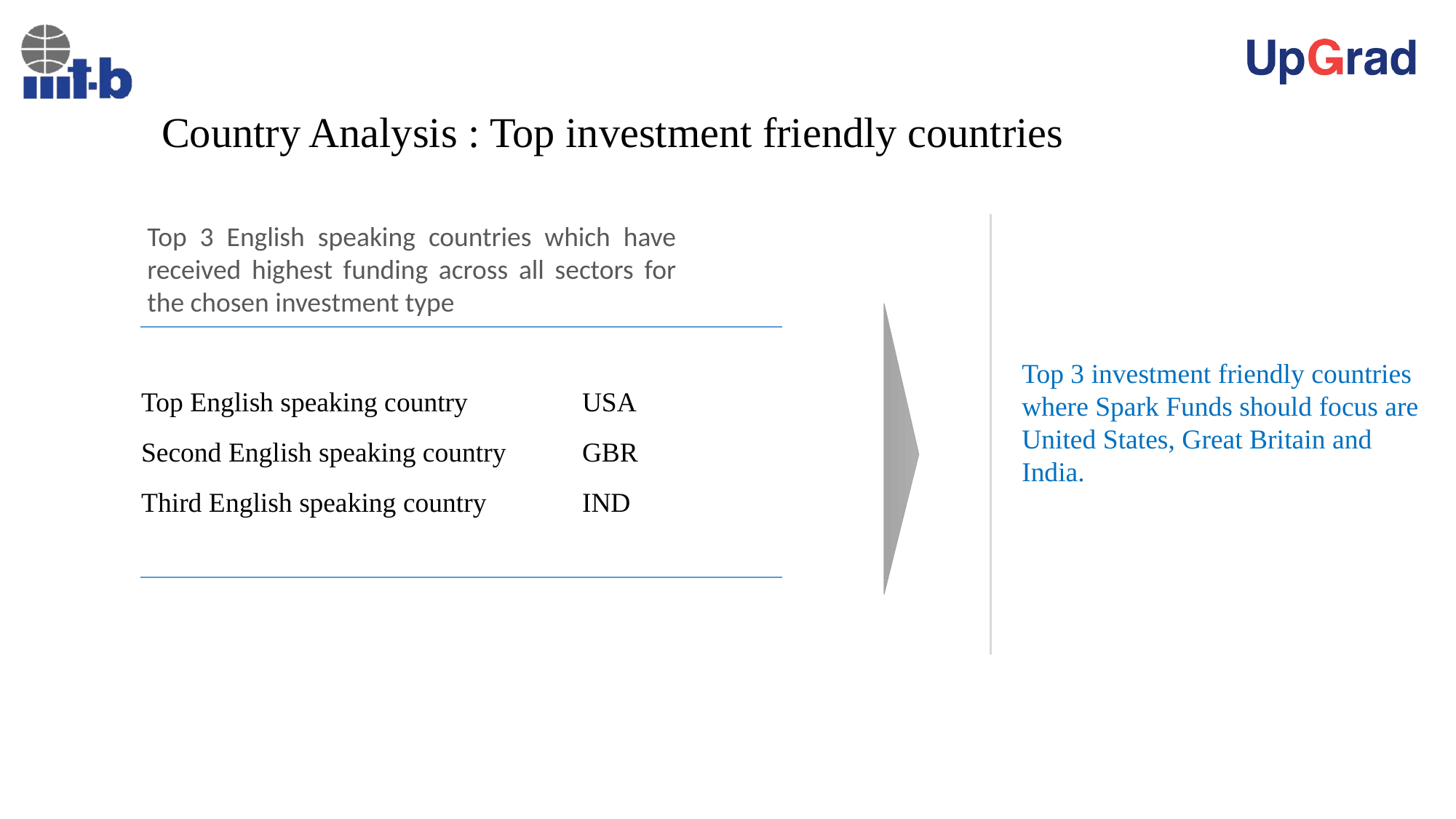

# Country Analysis : Top investment friendly countries
Top 3 English speaking countries which have received highest funding across all sectors for the chosen investment type
|  |  |
| --- | --- |
| Top English speaking country | USA |
| Second English speaking country | GBR |
| Third English speaking country | IND |
|  |  |
Top 3 investment friendly countries where Spark Funds should focus are United States, Great Britain and India.